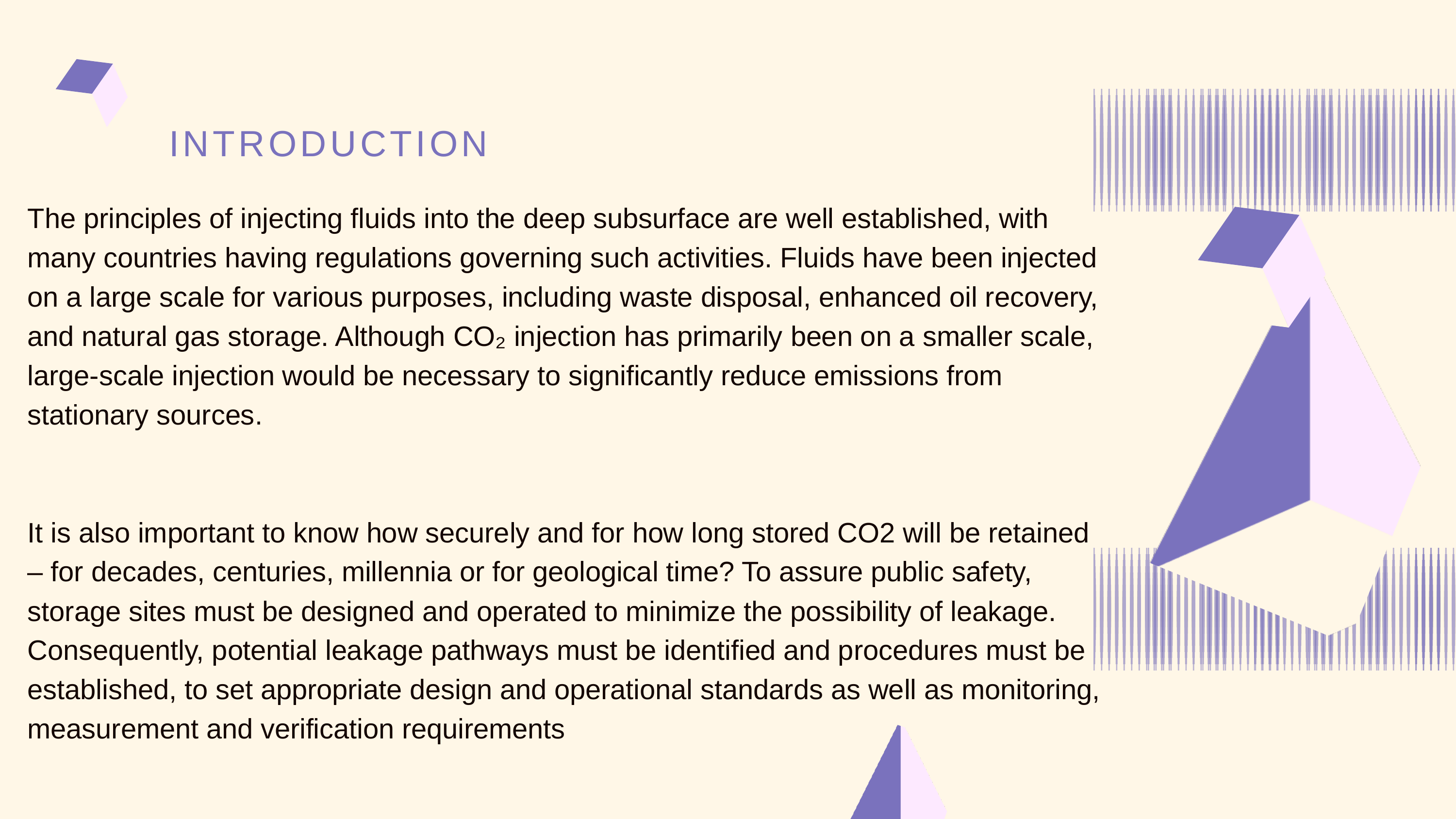

INTRODUCTION
The principles of injecting fluids into the deep subsurface are well established, with many countries having regulations governing such activities. Fluids have been injected on a large scale for various purposes, including waste disposal, enhanced oil recovery, and natural gas storage. Although CO₂ injection has primarily been on a smaller scale, large-scale injection would be necessary to significantly reduce emissions from stationary sources.

It is also important to know how securely and for how long stored CO2 will be retained – for decades, centuries, millennia or for geological time? To assure public safety, storage sites must be designed and operated to minimize the possibility of leakage. Consequently, potential leakage pathways must be identified and procedures must be established, to set appropriate design and operational standards as well as monitoring, measurement and verification requirements